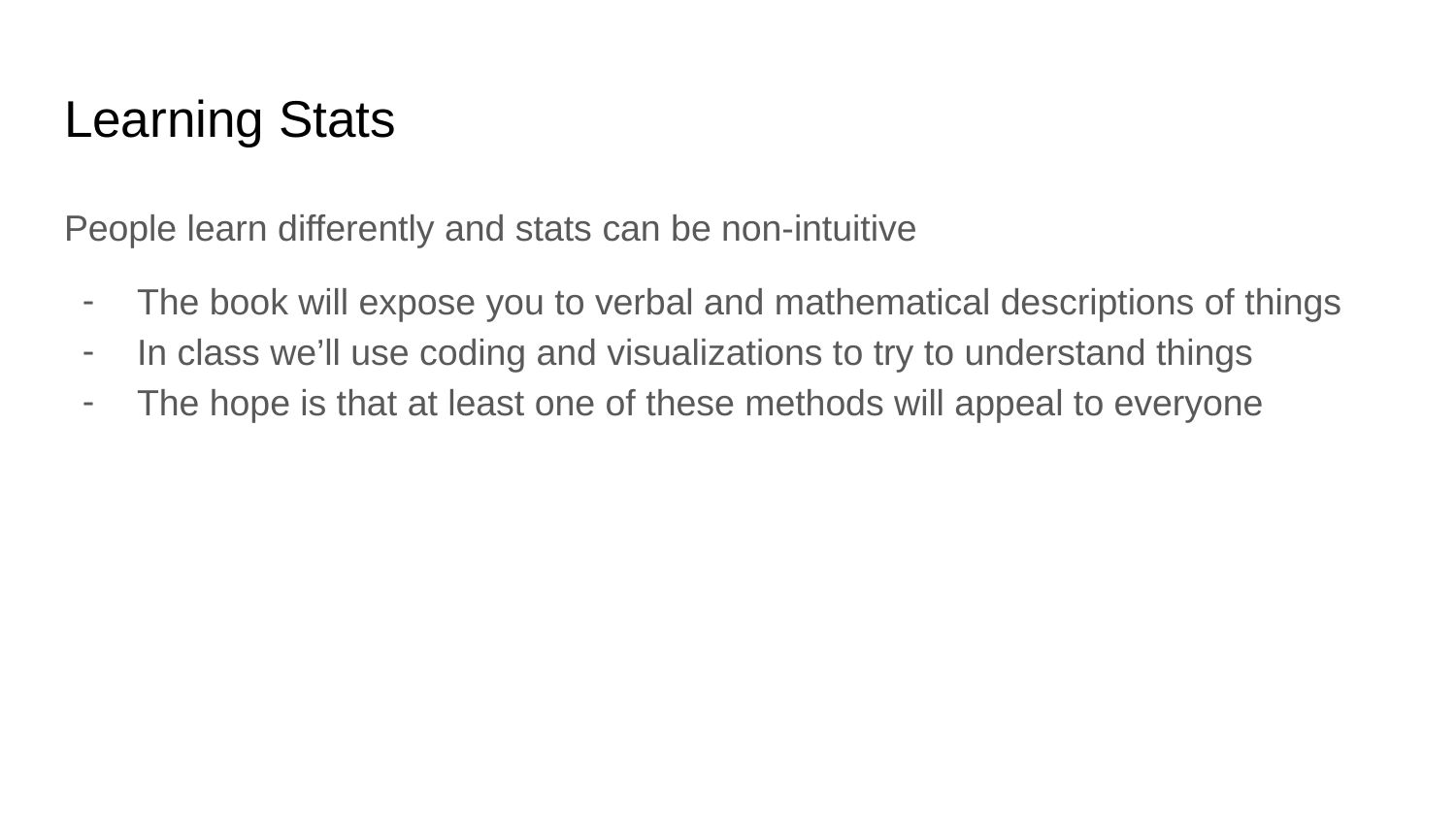

# Learning Stats
People learn differently and stats can be non-intuitive
The book will expose you to verbal and mathematical descriptions of things
In class we’ll use coding and visualizations to try to understand things
The hope is that at least one of these methods will appeal to everyone